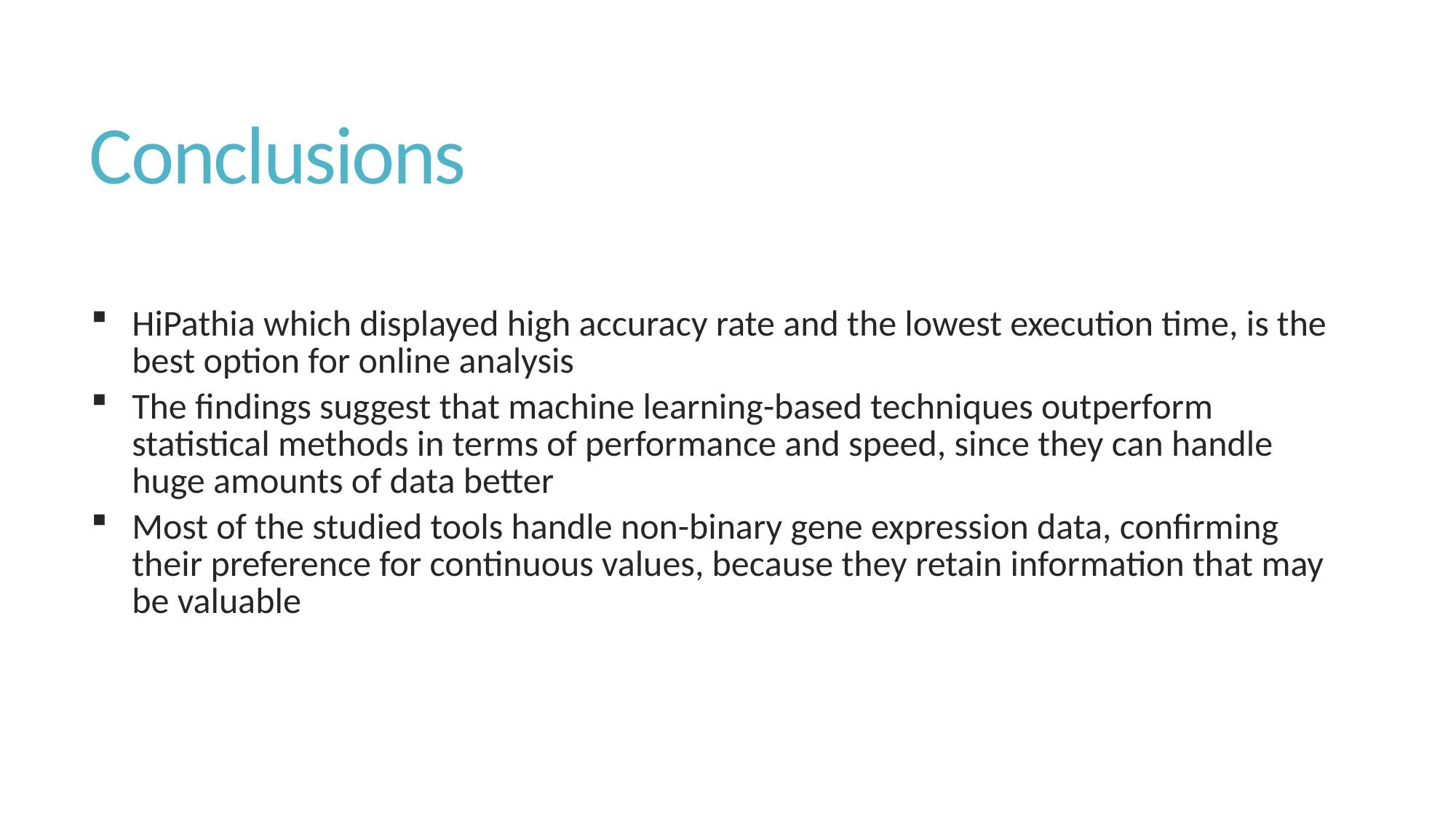

# Conclusions
HiPathia which displayed high accuracy rate and the lowest execution time, is the best option for online analysis
The findings suggest that machine learning-based techniques outperform statistical methods in terms of performance and speed, since they can handle huge amounts of data better
Most of the studied tools handle non-binary gene expression data, confirming their preference for continuous values, because they retain information that may be valuable